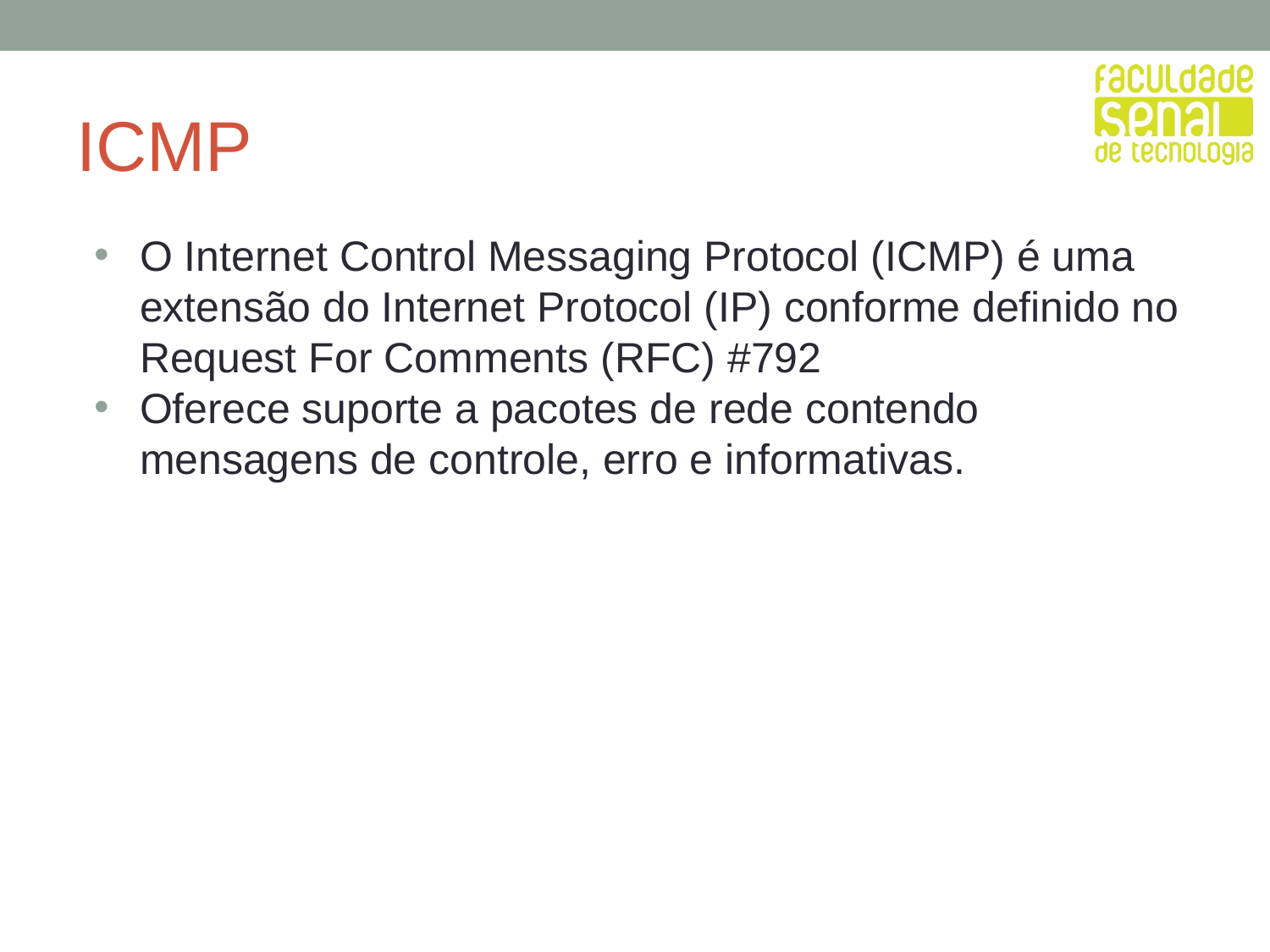

# ICMP
O Internet Control Messaging Protocol (ICMP) é uma extensão do Internet Protocol (IP) conforme definido no Request For Comments (RFC) #792
Oferece suporte a pacotes de rede contendo mensagens de controle, erro e informativas.